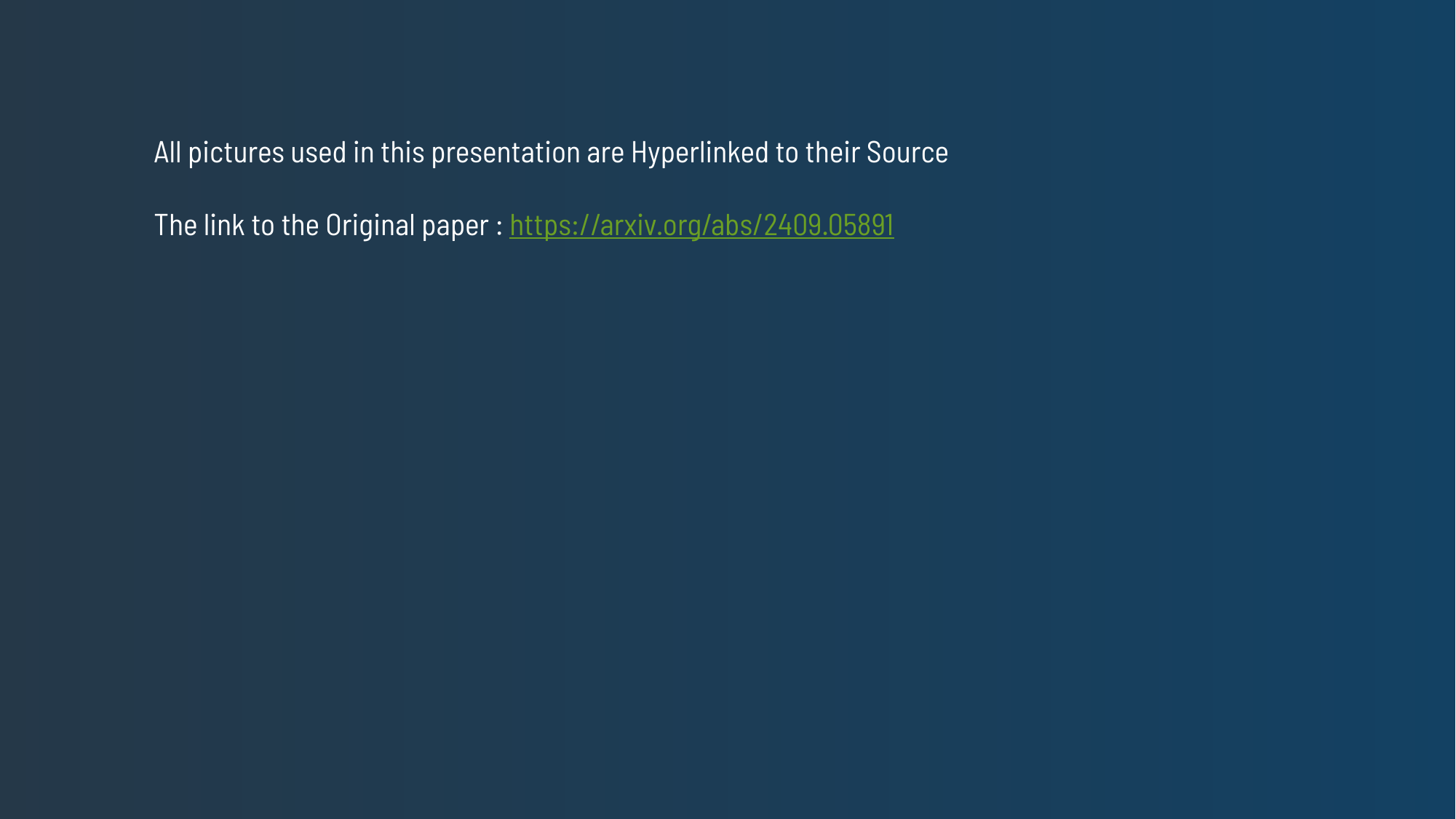

All pictures used in this presentation are Hyperlinked to their Source

The link to the Original paper : https://arxiv.org/abs/2409.05891